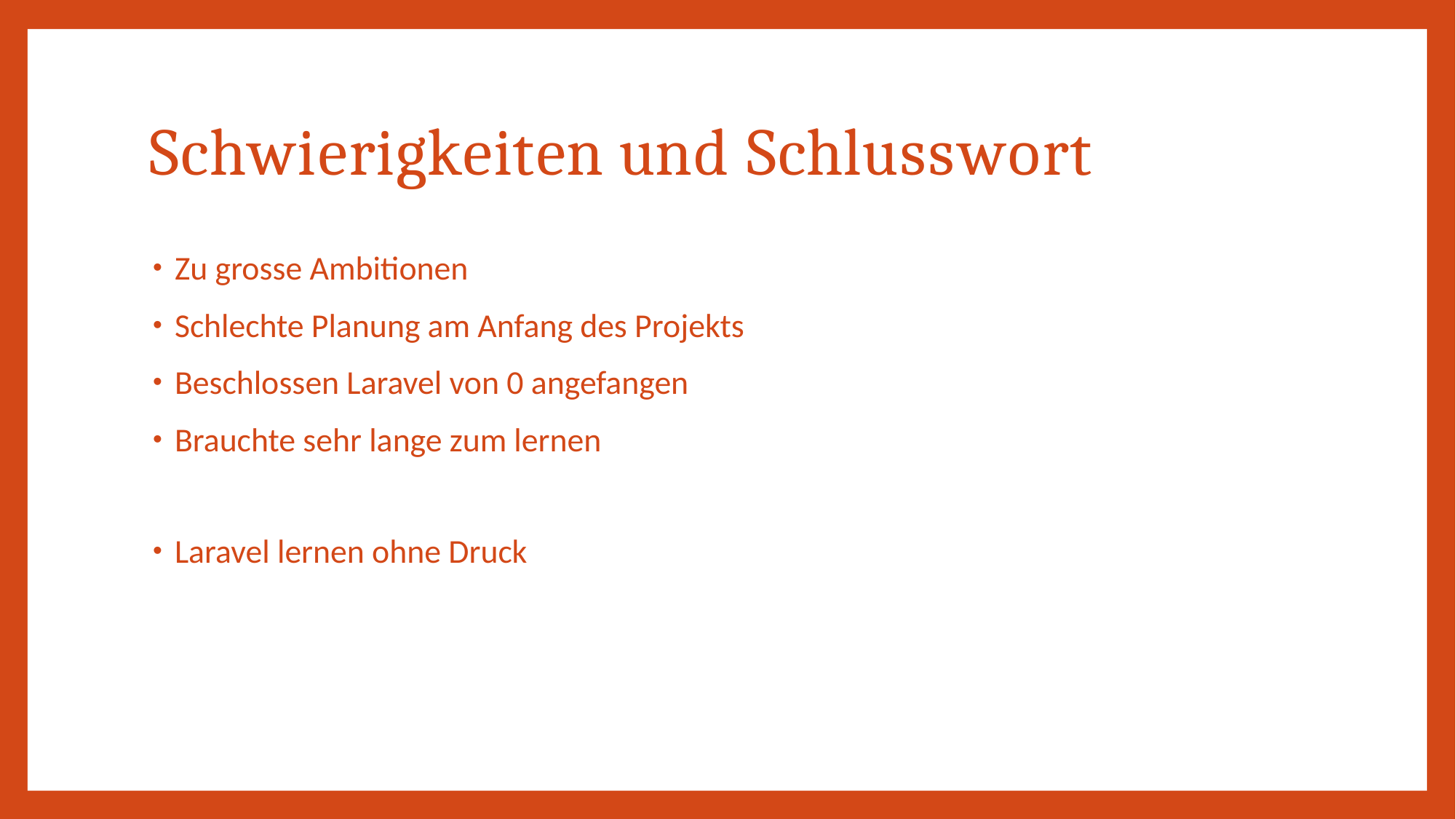

# Schwierigkeiten und Schlusswort
Zu grosse Ambitionen
Schlechte Planung am Anfang des Projekts
Beschlossen Laravel von 0 angefangen
Brauchte sehr lange zum lernen
Laravel lernen ohne Druck